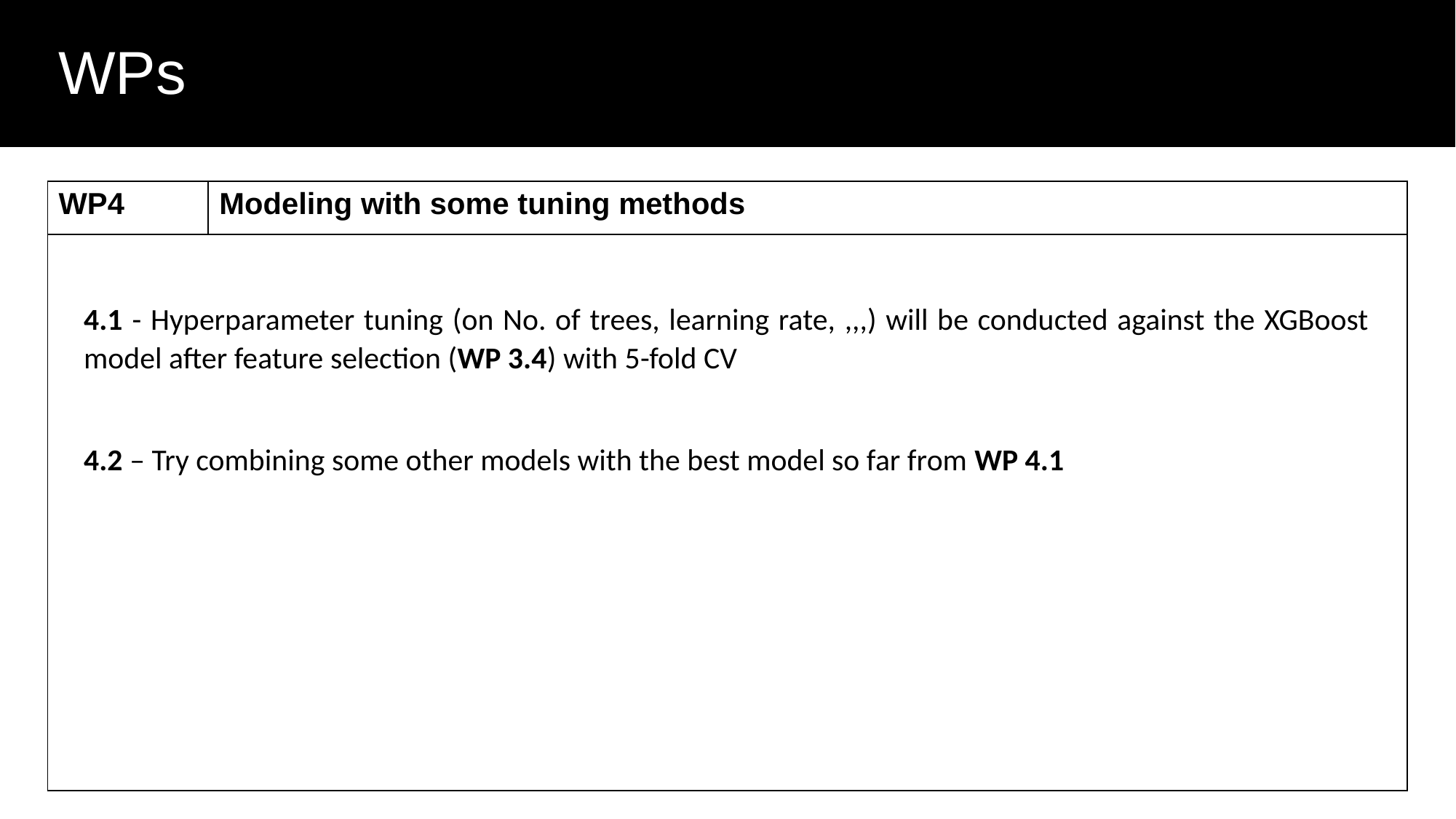

WPs
| WP4 | Modeling with some tuning methods |
| --- | --- |
|  |  |
4.1 - Hyperparameter tuning (on No. of trees, learning rate, ,,,) will be conducted against the XGBoost model after feature selection (WP 3.4) with 5-fold CV

4.2 – Try combining some other models with the best model so far from WP 4.1